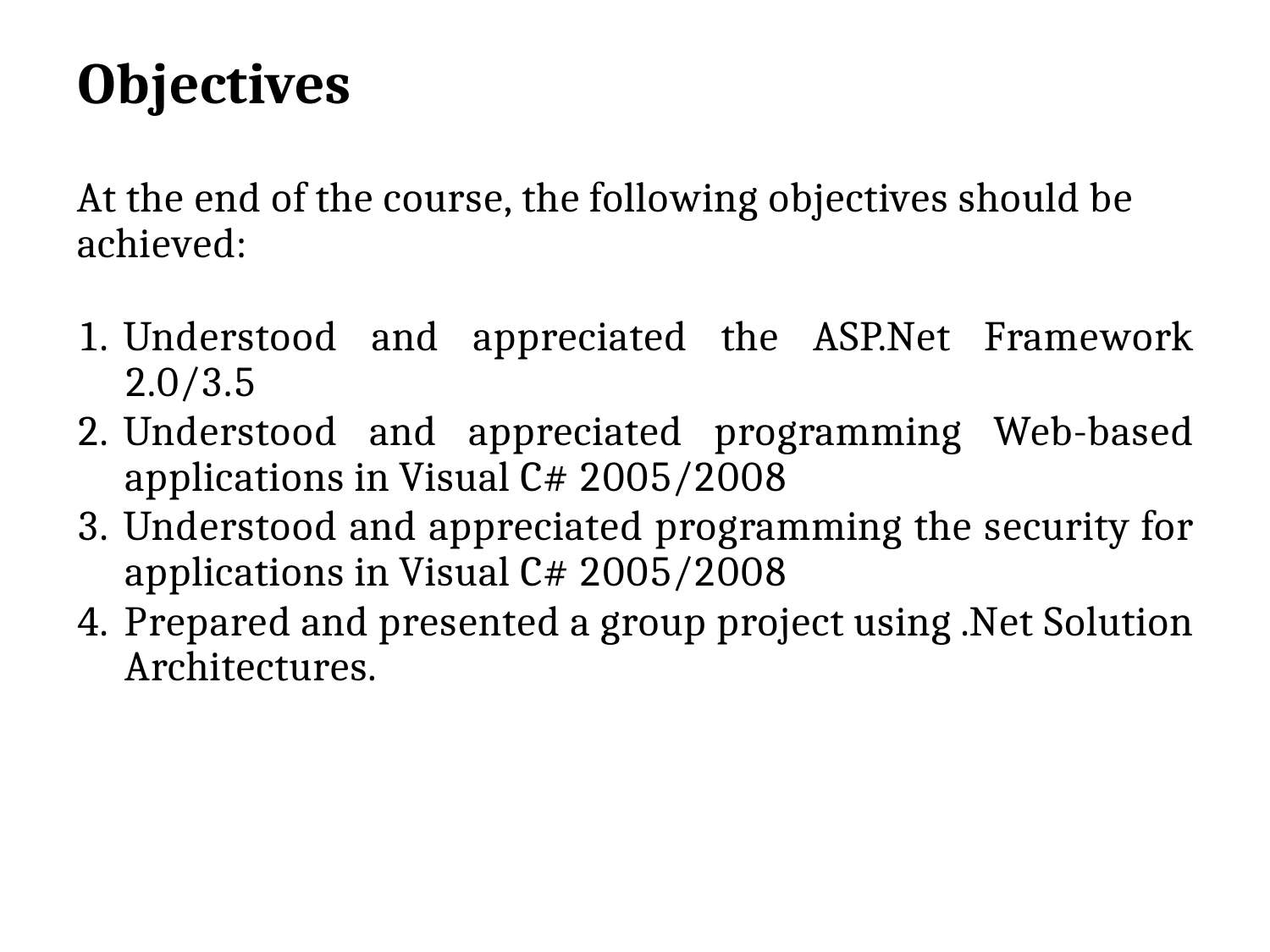

# Objectives
At the end of the course, the following objectives should be achieved:

Understood and appreciated the ASP.Net Framework 2.0/3.5
Understood and appreciated programming Web-based applications in Visual C# 2005/2008
Understood and appreciated programming the security for applications in Visual C# 2005/2008
Prepared and presented a group project using .Net Solution Architectures.